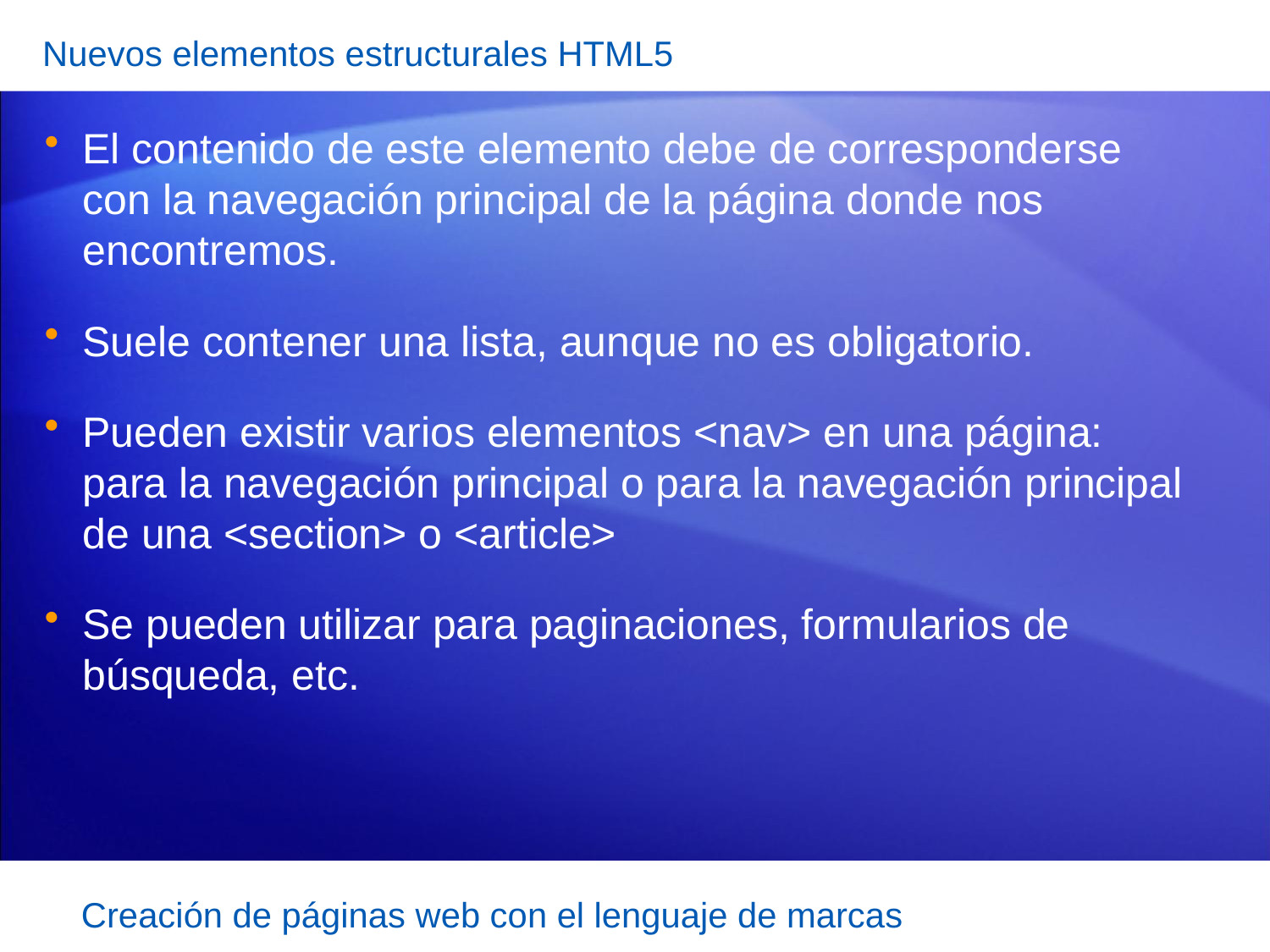

Nuevos elementos estructurales HTML5
El contenido de este elemento debe de corresponderse con la navegación principal de la página donde nos encontremos.
Suele contener una lista, aunque no es obligatorio.
Pueden existir varios elementos <nav> en una página: para la navegación principal o para la navegación principal de una <section> o <article>
Se pueden utilizar para paginaciones, formularios de búsqueda, etc.

Creación de páginas web con el lenguaje de marcas